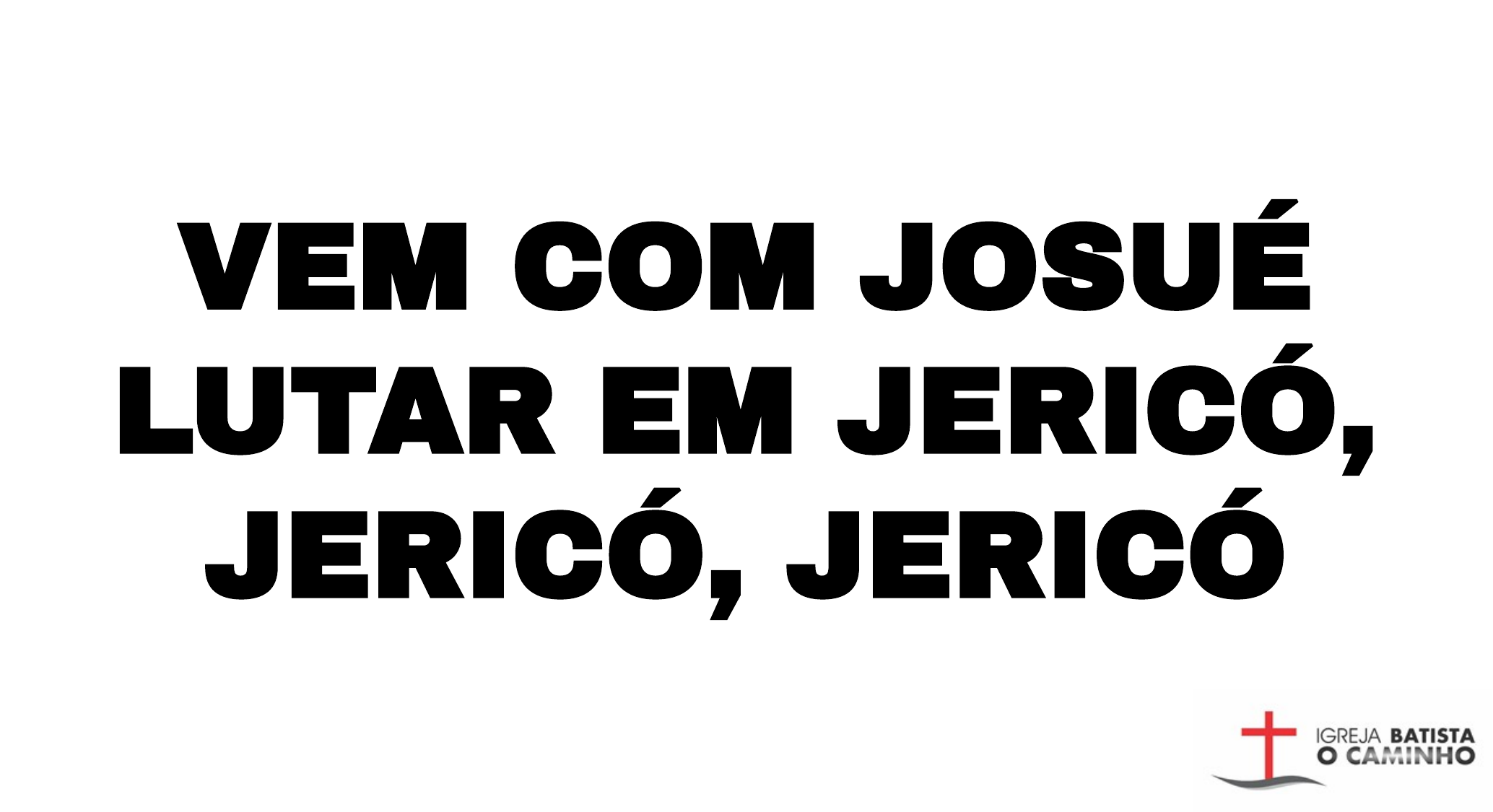

VEM COM JOSUÉ LUTAR EM JERICÓ, JERICÓ, JERICÓ